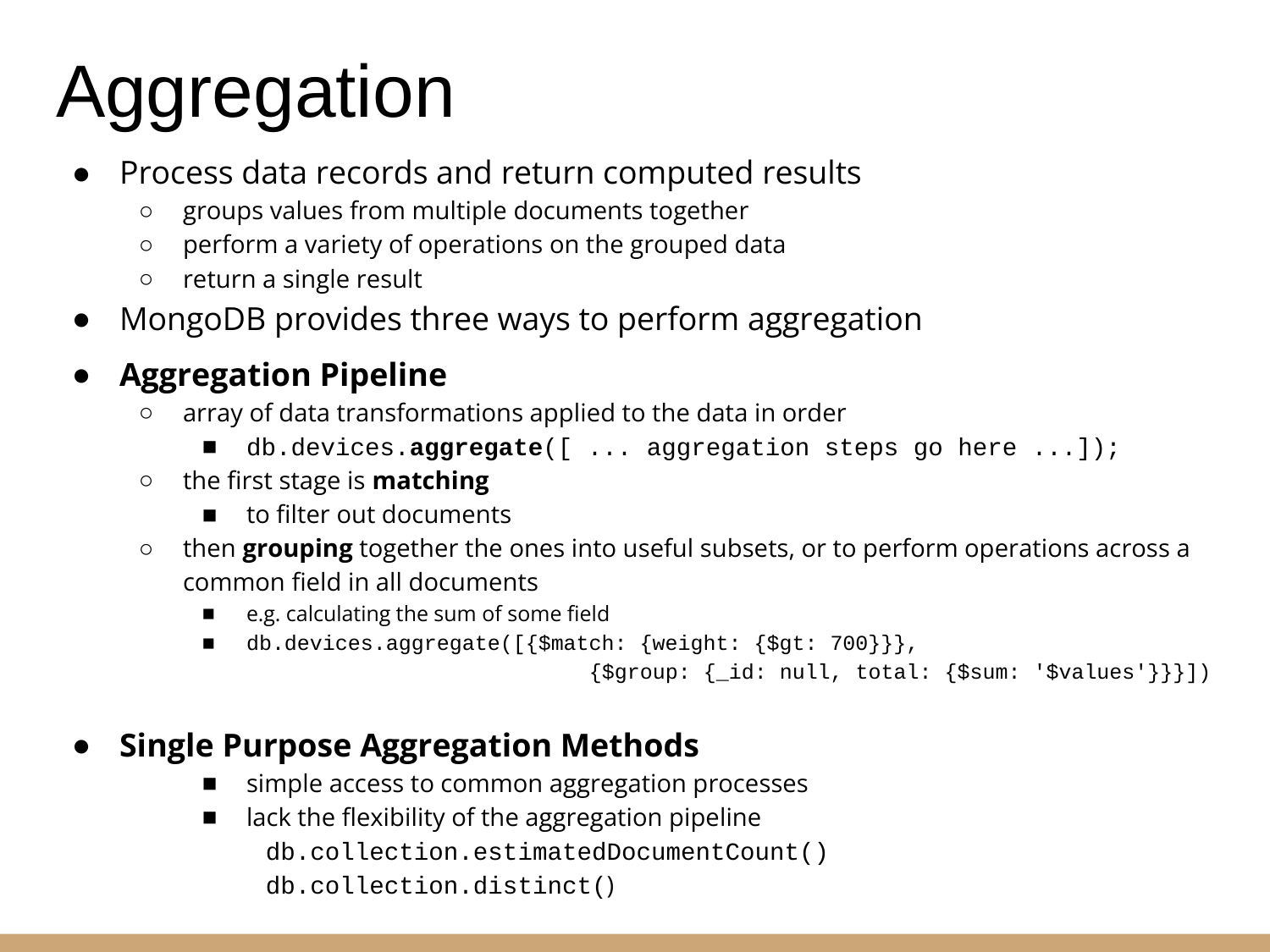

# Aggregation
Process data records and return computed results
groups values from multiple documents together
perform a variety of operations on the grouped data
return a single result
MongoDB provides three ways to perform aggregation

Aggregation Pipeline
array of data transformations applied to the data in order
db.devices.aggregate([ ... aggregation steps go here ...]);
the first stage is matching
to filter out documents
then grouping together the ones into useful subsets, or to perform operations across a common field in all documents
e.g. calculating the sum of some field
db.devices.aggregate([{$match: {weight: {$gt: 700}}},
		       {$group: {_id: null, total: {$sum: '$values'}}}])

Single Purpose Aggregation Methods
simple access to common aggregation processes
lack the flexibility of the aggregation pipeline
db.collection.estimatedDocumentCount()
db.collection.distinct()